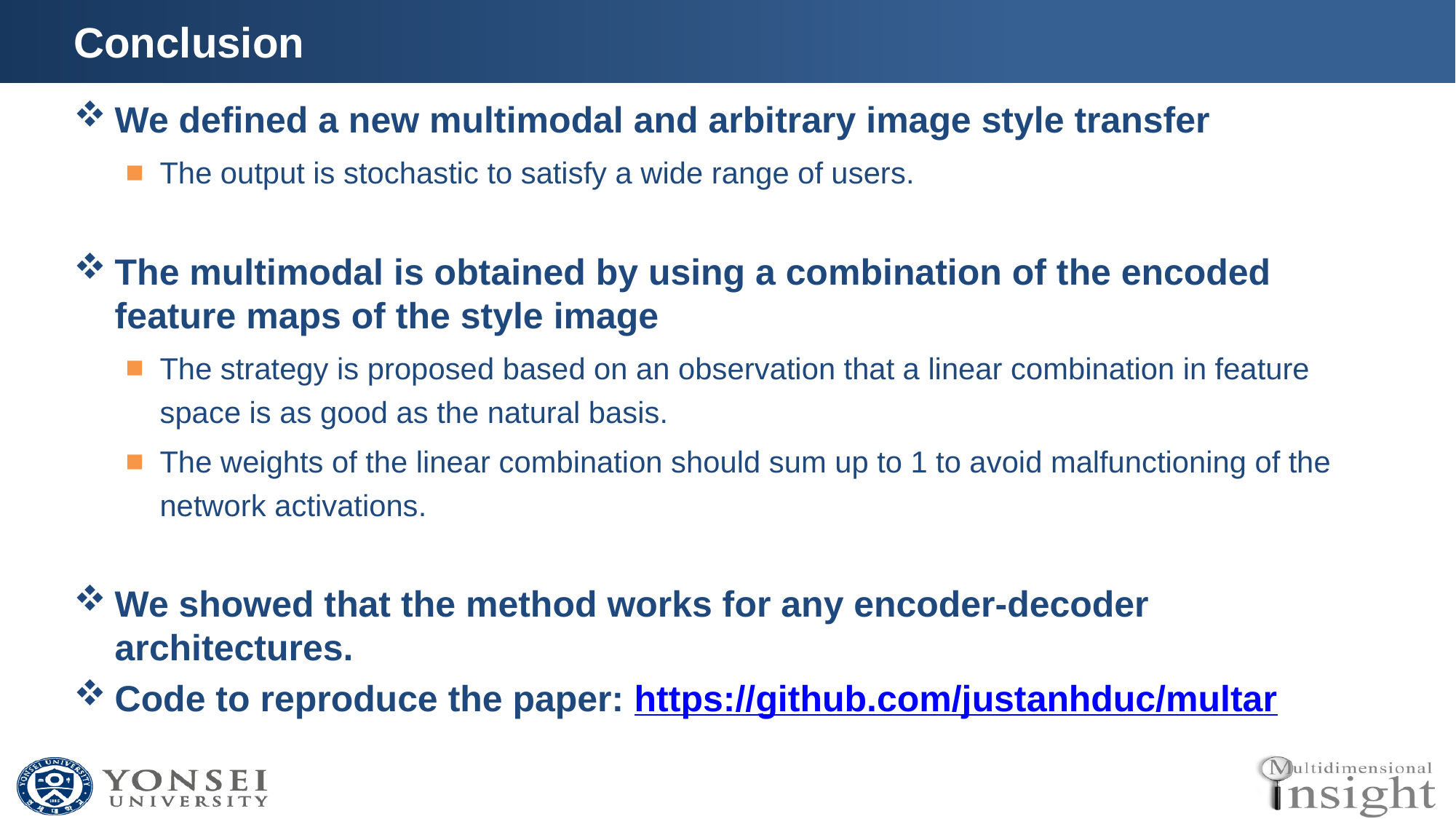

# Conclusion
We defined a new multimodal and arbitrary image style transfer
The output is stochastic to satisfy a wide range of users.

The multimodal is obtained by using a combination of the encoded feature maps of the style image
The strategy is proposed based on an observation that a linear combination in feature space is as good as the natural basis.
The weights of the linear combination should sum up to 1 to avoid malfunctioning of the network activations.

We showed that the method works for any encoder-decoder architectures.
Code to reproduce the paper: https://github.com/justanhduc/multar